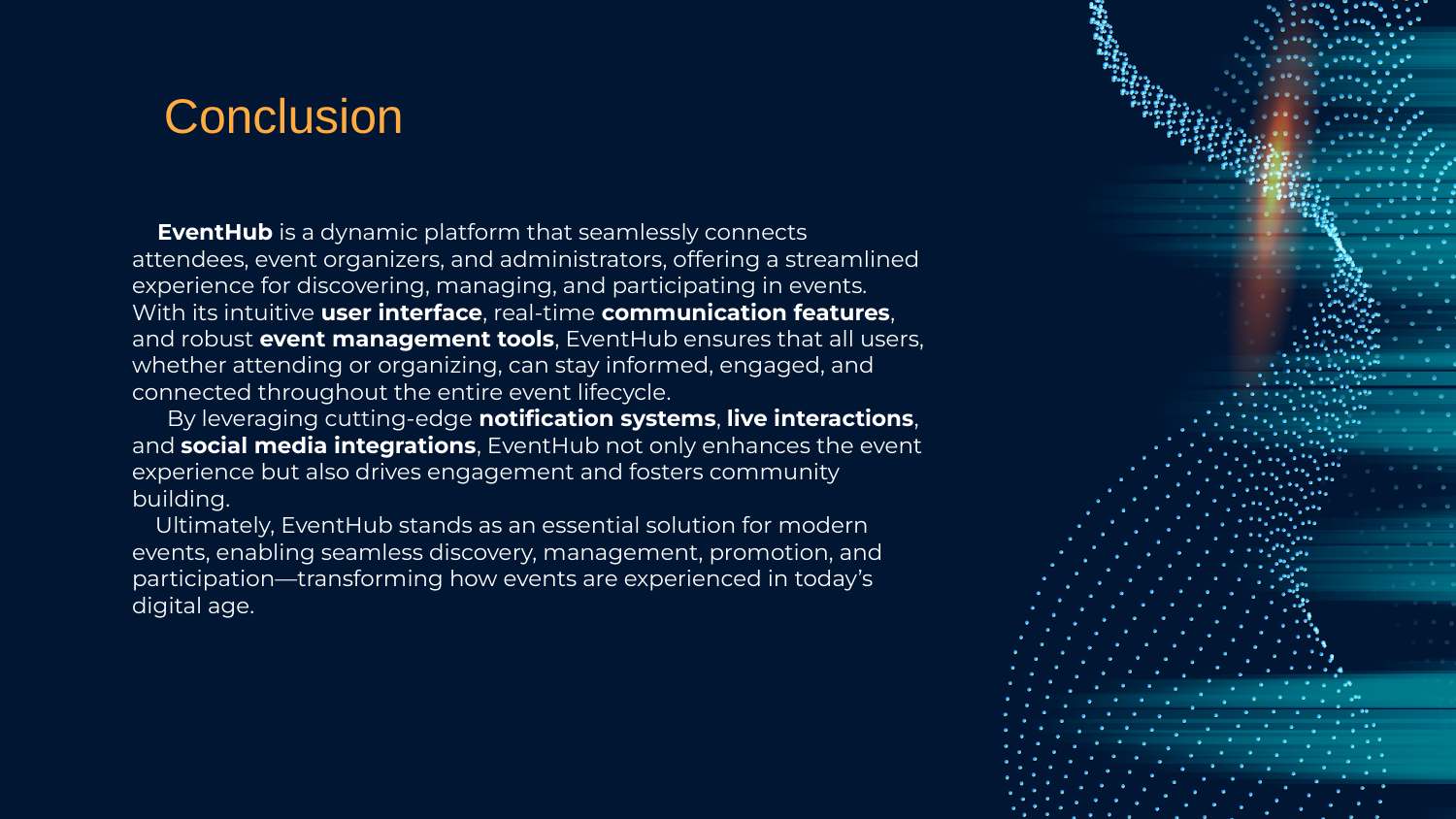

# Conclusion
    EventHub is a dynamic platform that seamlessly connects attendees, event organizers, and administrators, offering a streamlined experience for discovering, managing, and participating in events. With its intuitive user interface, real-time communication features, and robust event management tools, EventHub ensures that all users, whether attending or organizing, can stay informed, engaged, and connected throughout the entire event lifecycle.
      By leveraging cutting-edge notification systems, live interactions, and social media integrations, EventHub not only enhances the event experience but also drives engagement and fosters community building.
    Ultimately, EventHub stands as an essential solution for modern events, enabling seamless discovery, management, promotion, and participation—transforming how events are experienced in today’s digital age.